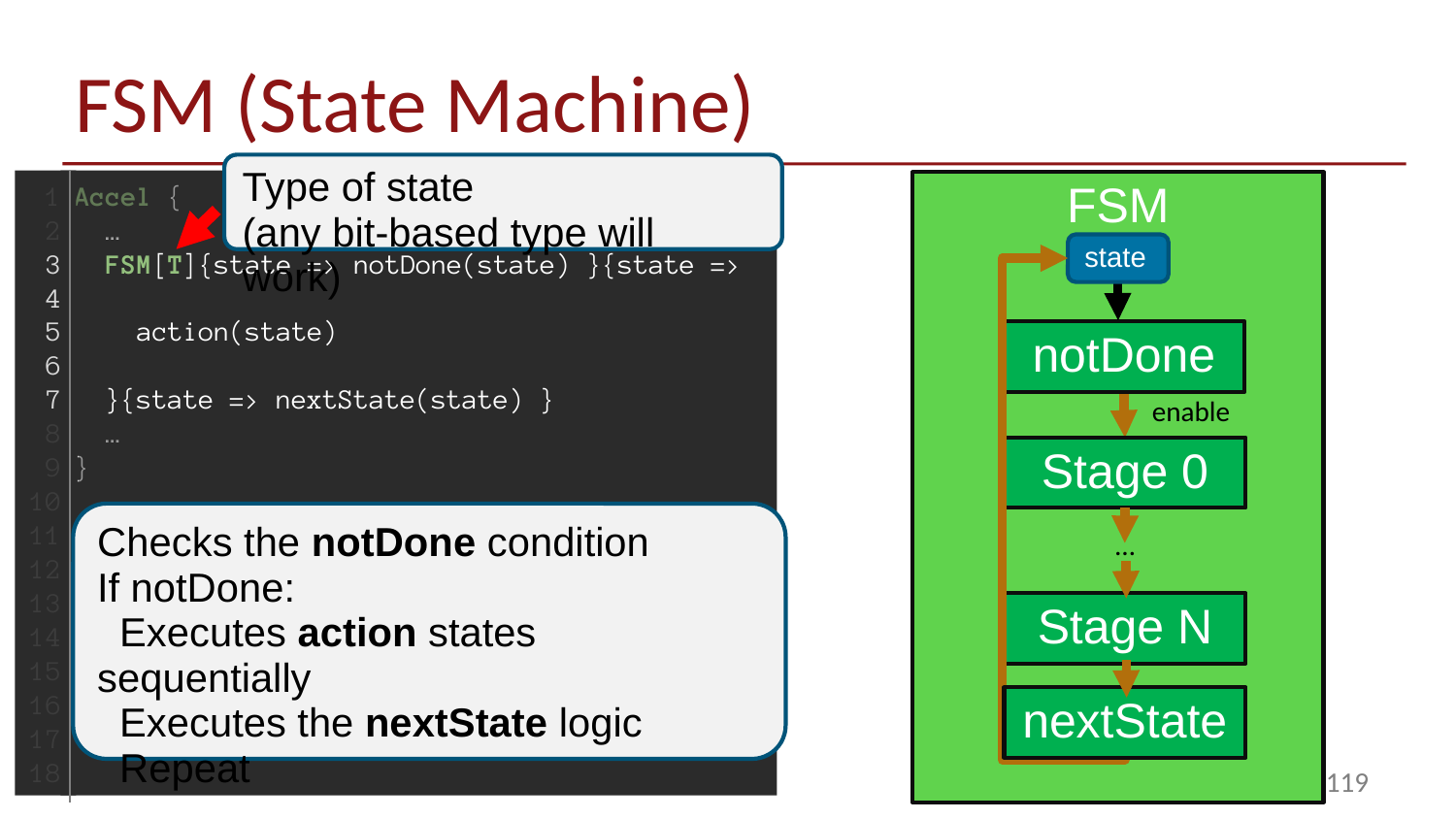

# FSM (State Machine)
Type of state
(any bit-based type will work)
1
2
3
4
5
6
7
8
9
10
11
12
13
14
15
16
17
18
Accel {
  …
  FSM[T]{state => notDone(state) }{state =>

    action(state)

  }{state => nextState(state) }
  …
}

FSM

state
ARM A9
(Host)
notDone
enable

Stage 0
Checks the notDone condition
If notDone:
  Executes action states sequentially
  Executes the nextState logic
  Repeat

CPU DRAM

…
Stage N

nextState
119